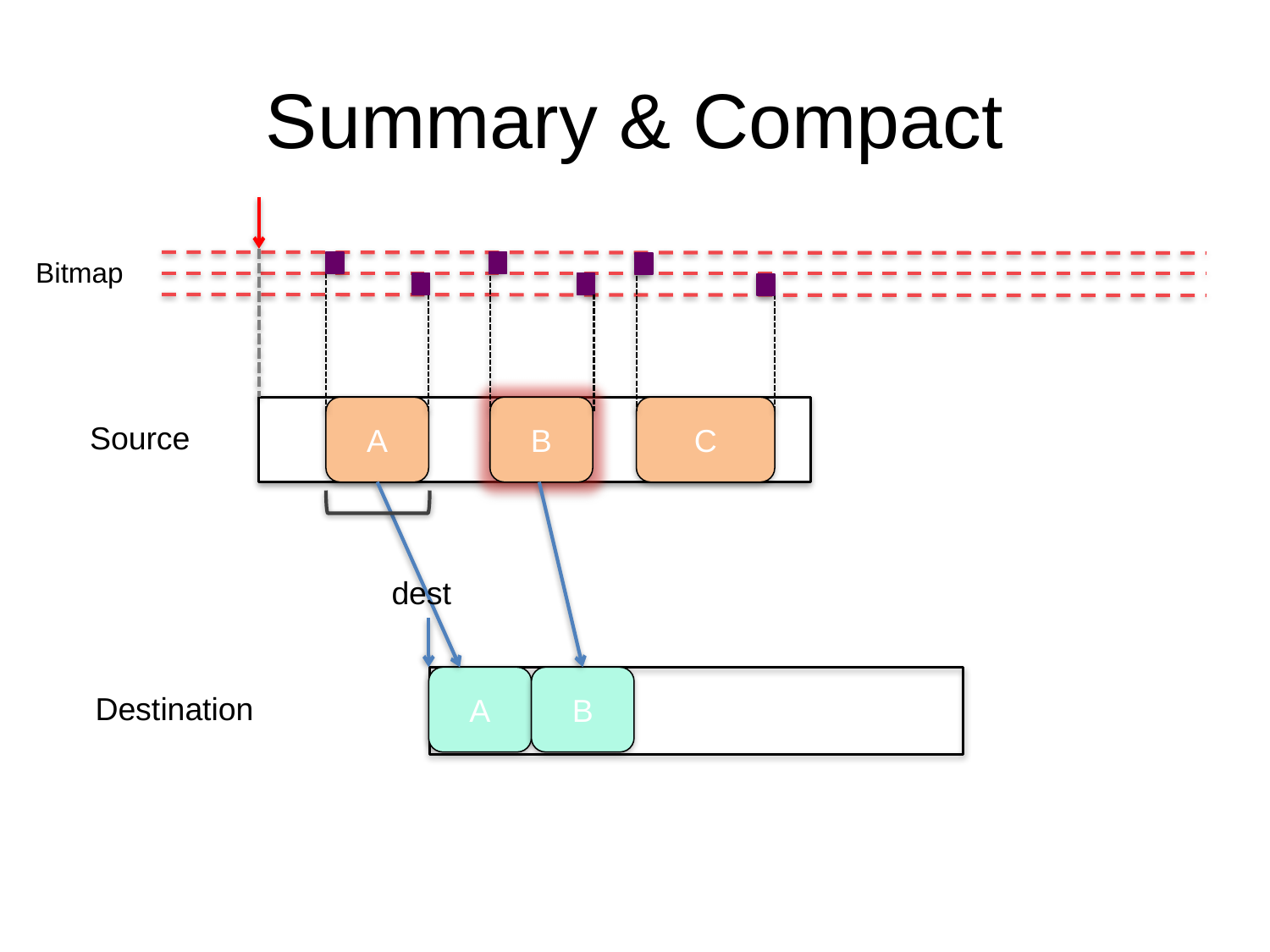

# Summary & Compact
Bitmap

A
B
C
Source

dest
A

B
Destination